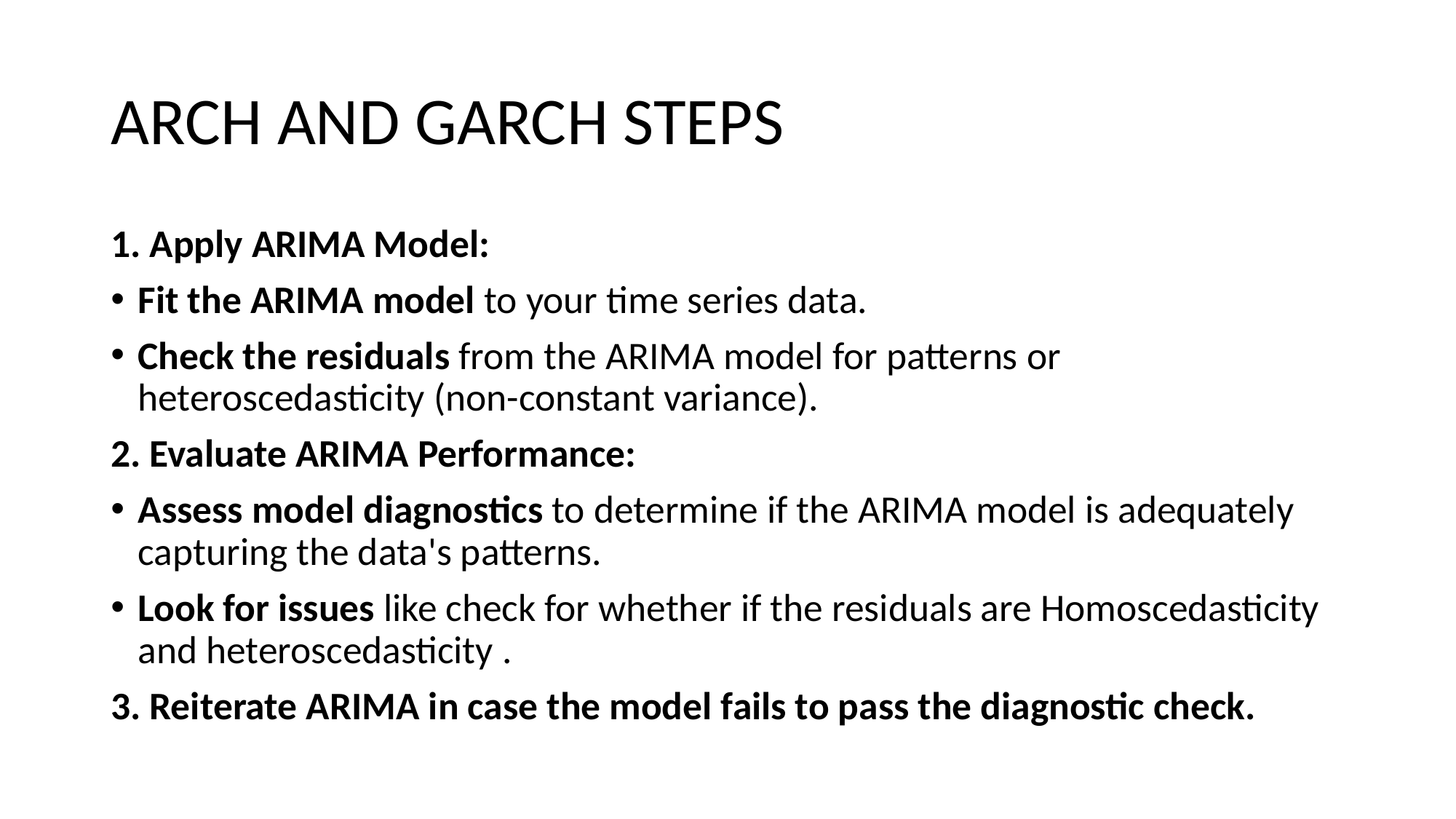

# ARCH AND GARCH STEPS
1. Apply ARIMA Model:
Fit the ARIMA model to your time series data.
Check the residuals from the ARIMA model for patterns or heteroscedasticity (non-constant variance).
2. Evaluate ARIMA Performance:
Assess model diagnostics to determine if the ARIMA model is adequately capturing the data's patterns.
Look for issues like check for whether if the residuals are Homoscedasticity and heteroscedasticity .
3. Reiterate ARIMA in case the model fails to pass the diagnostic check.